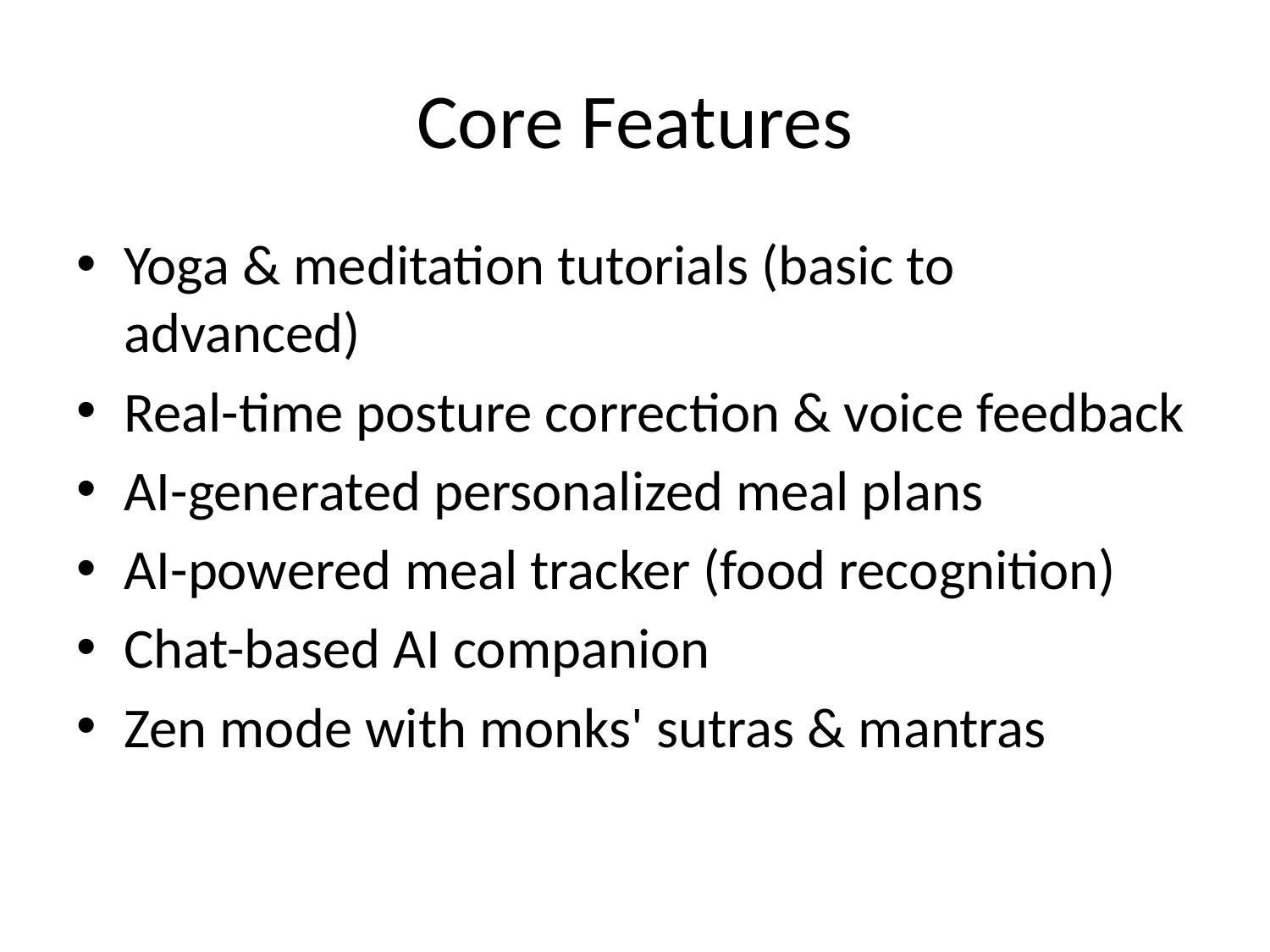

# Core Features
Yoga & meditation tutorials (basic to advanced)
Real-time posture correction & voice feedback
AI-generated personalized meal plans
AI-powered meal tracker (food recognition)
Chat-based AI companion
Zen mode with monks' sutras & mantras